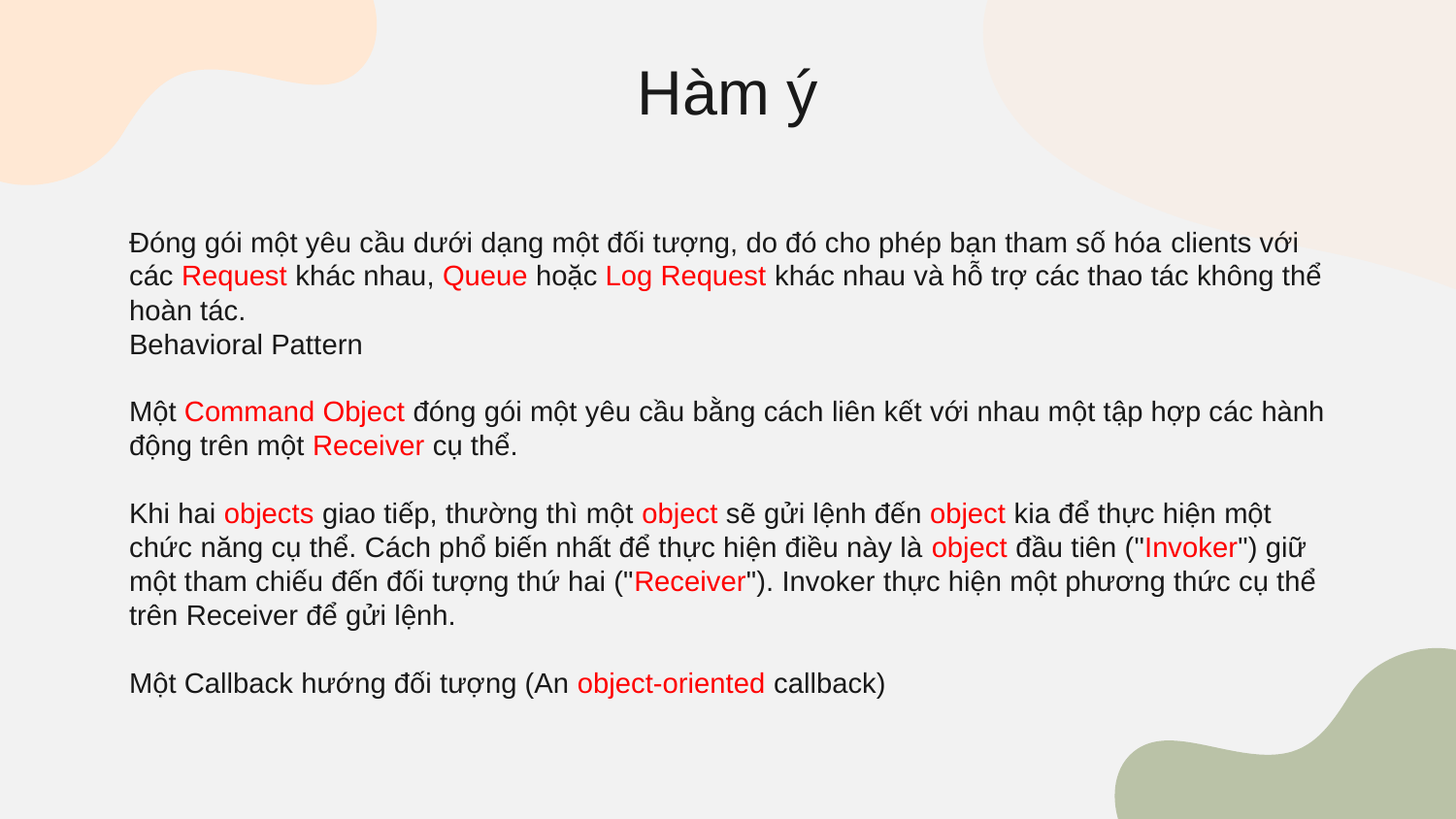

# Hàm ý
Đóng gói một yêu cầu dưới dạng một đối tượng, do đó cho phép bạn tham số hóa clients với các Request khác nhau, Queue hoặc Log Request khác nhau và hỗ trợ các thao tác không thể hoàn tác.
Behavioral Pattern
Một Command Object đóng gói một yêu cầu bằng cách liên kết với nhau một tập hợp các hành động trên một Receiver cụ thể.
Khi hai objects giao tiếp, thường thì một object sẽ gửi lệnh đến object kia để thực hiện một chức năng cụ thể. Cách phổ biến nhất để thực hiện điều này là object đầu tiên ("Invoker") giữ một tham chiếu đến đối tượng thứ hai ("Receiver"). Invoker thực hiện một phương thức cụ thể trên Receiver để gửi lệnh.
Một Callback hướng đối tượng (An object-oriented callback)